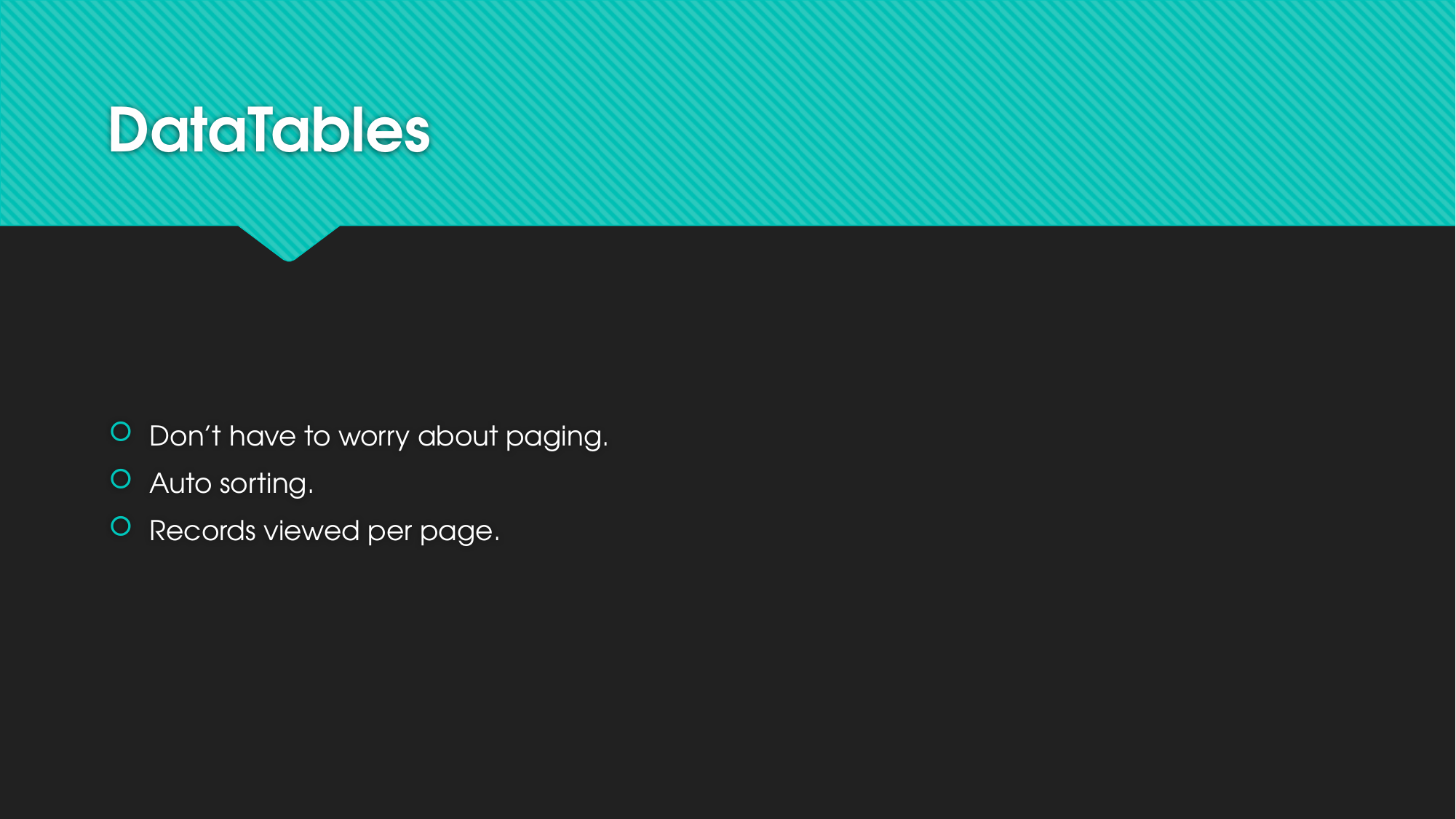

# DataTables
Don’t have to worry about paging.
Auto sorting.
Records viewed per page.